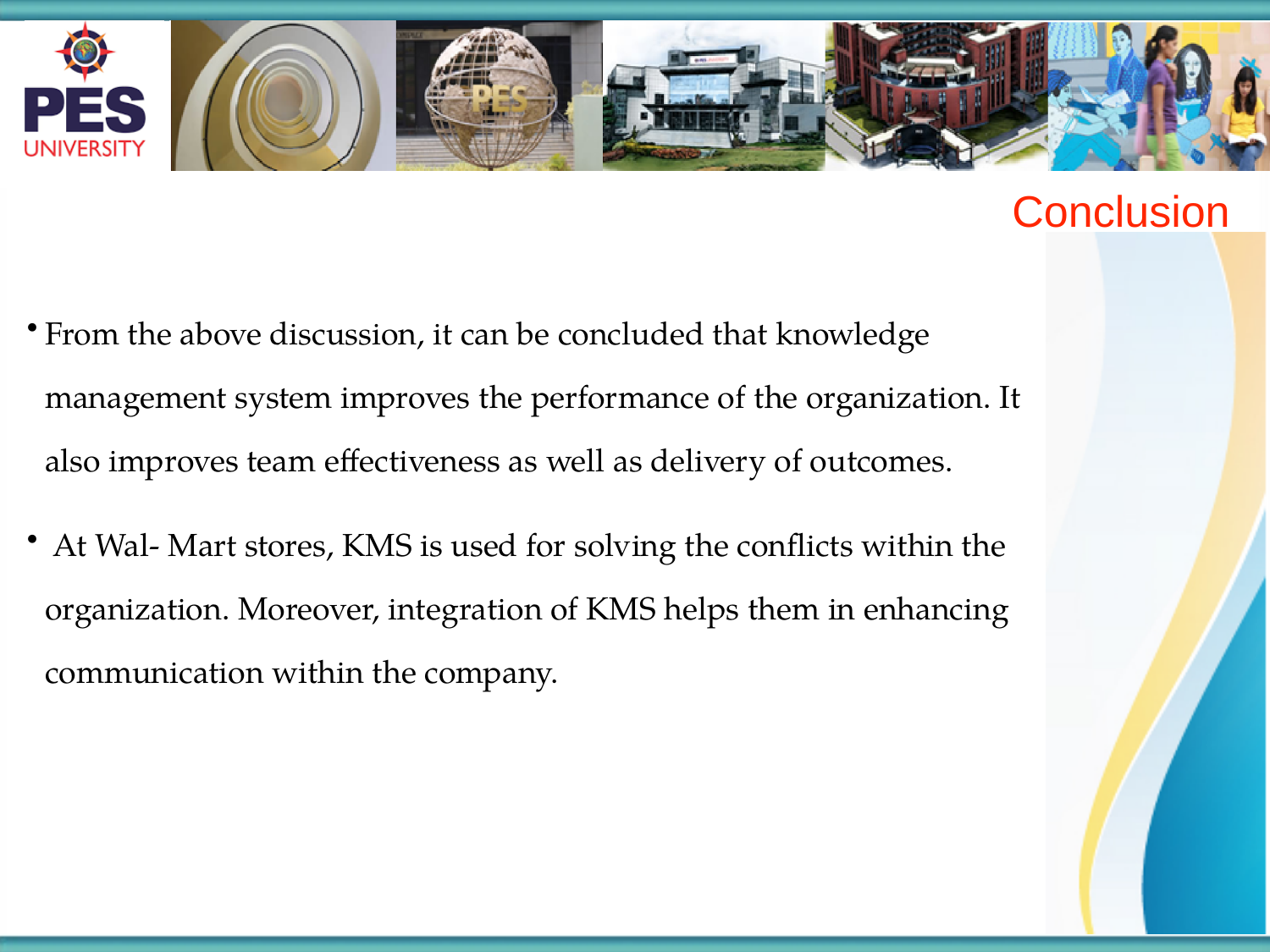

Conclusion
From the above discussion, it can be concluded that knowledge management system improves the performance of the organization. It also improves team effectiveness as well as delivery of outcomes.
 At Wal- Mart stores, KMS is used for solving the conflicts within the organization. Moreover, integration of KMS helps them in enhancing communication within the company.